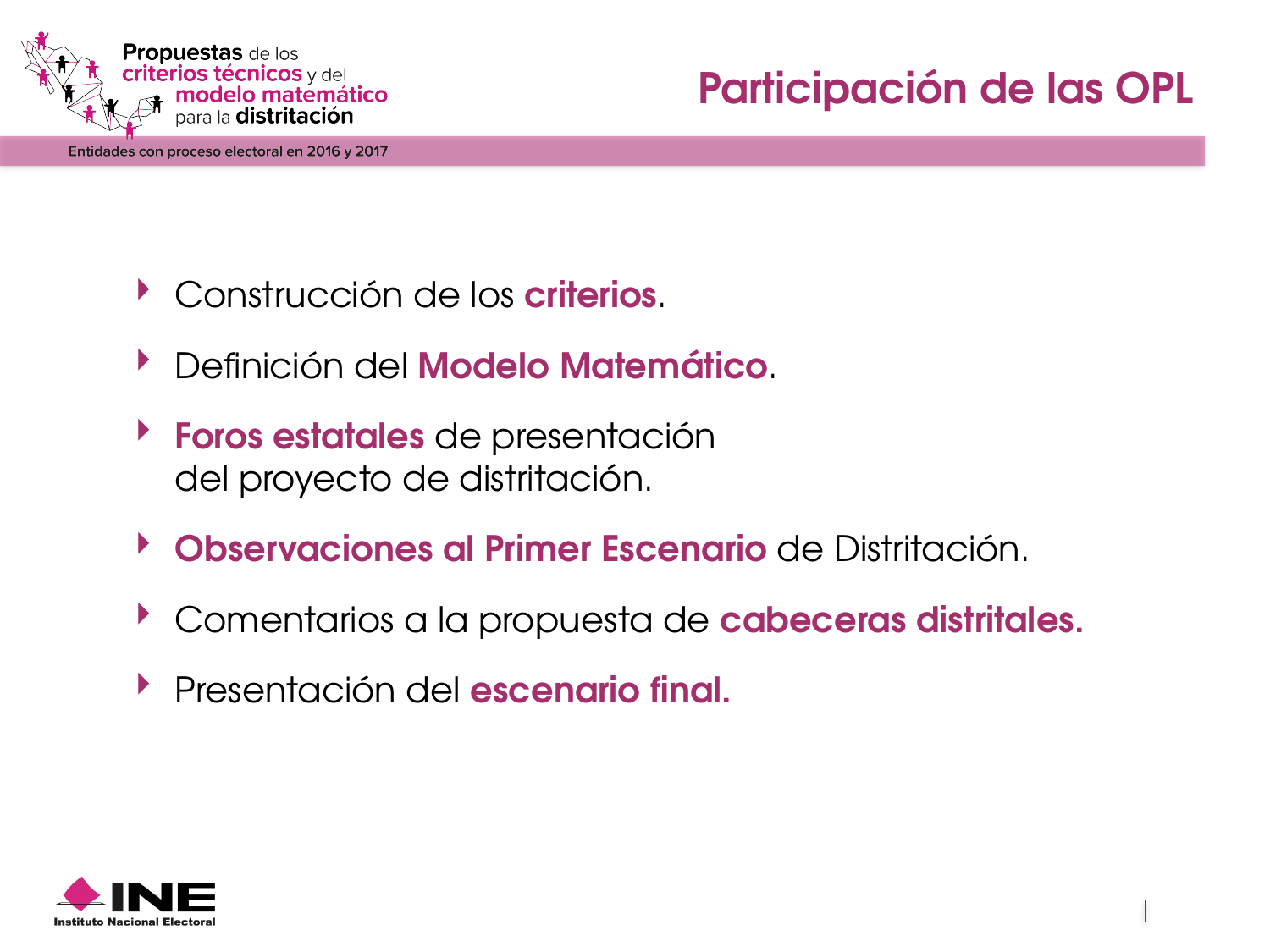

# Participación de las OPL
Construcción de los criterios.
Definición del Modelo Matemático.
Foros estatales de presentación
del proyecto de distritación.
Observaciones al Primer Escenario de Distritación.
Comentarios a la propuesta de cabeceras distritales.
Presentación del escenario final.